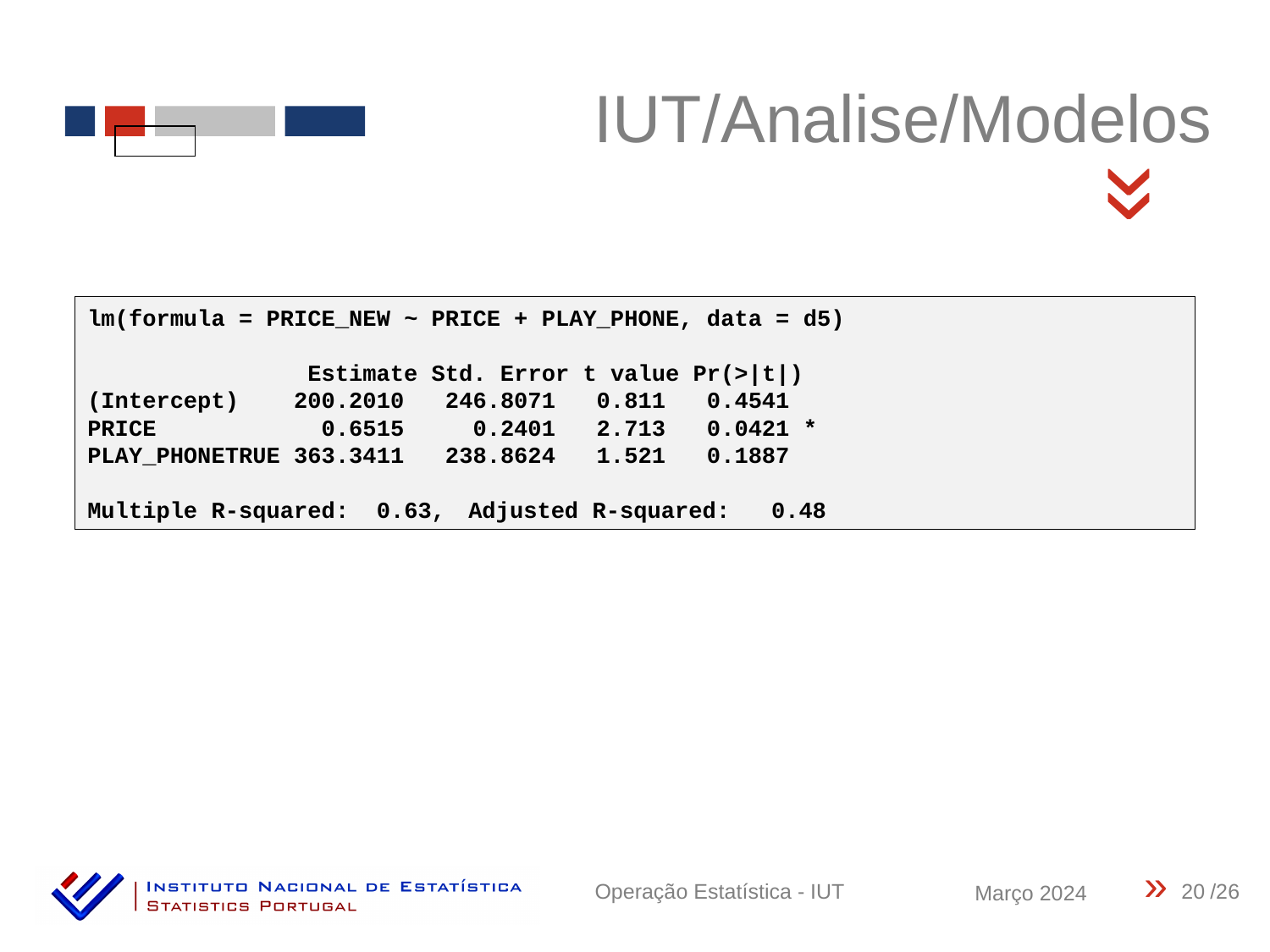

IUT/Analise/Modelos
«
lm(formula = PRICE_NEW ~ PRICE + PLAY_PHONE, data = d5)

                Estimate Std. Error t value Pr(>|t|)
(Intercept)    200.2010   246.8071   0.811   0.4541
PRICE            0.6515     0.2401   2.713   0.0421 *
PLAY_PHONETRUE 363.3411   238.8624   1.521   0.1887

Multiple R-squared:  0.63,	Adjusted R-squared:   0.48
20